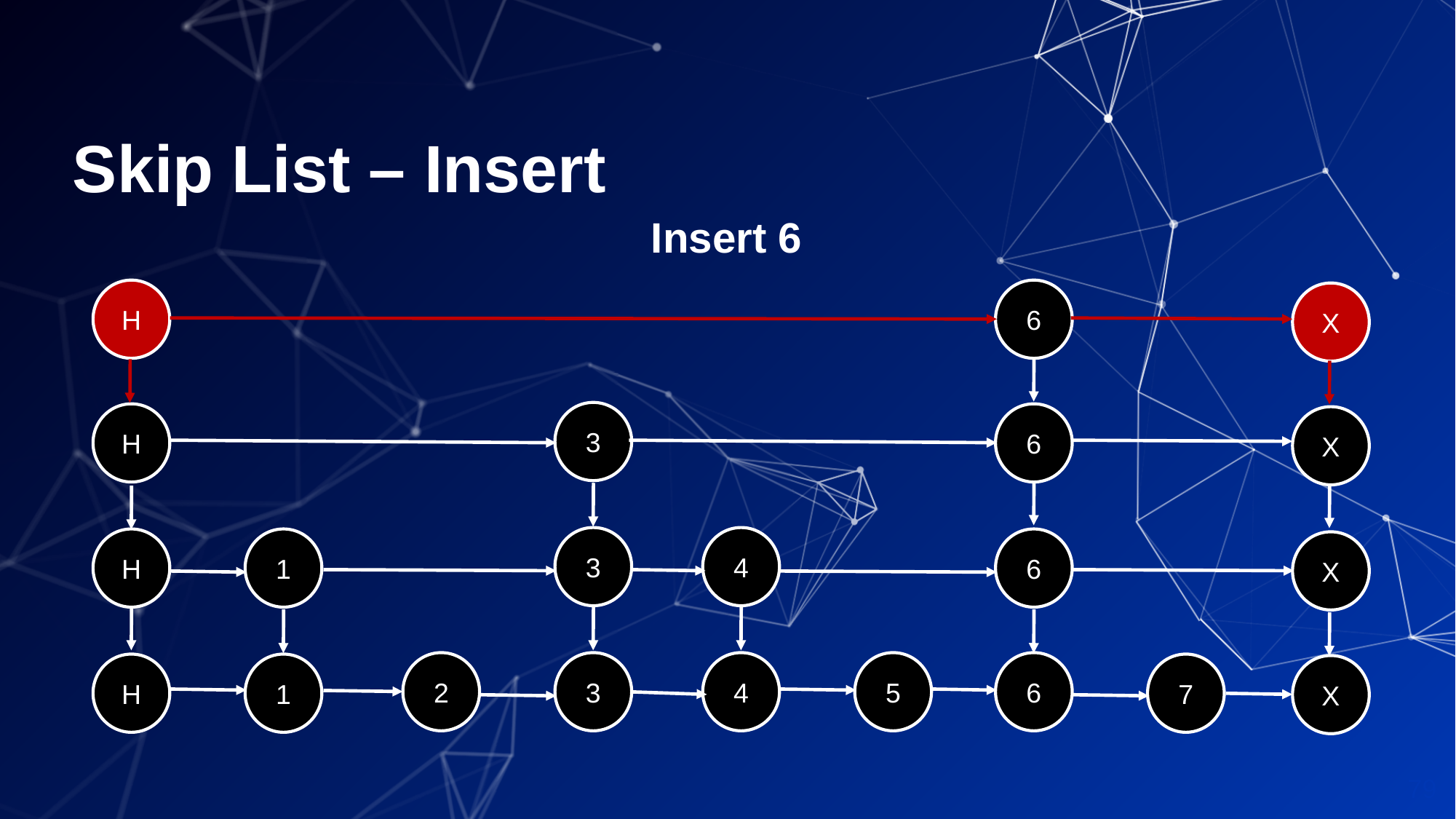

# Skip List – Insert
Insert 6
H
6
X
3
6
H
X
3
4
1
6
H
X
2
3
4
5
6
H
1
7
X
79